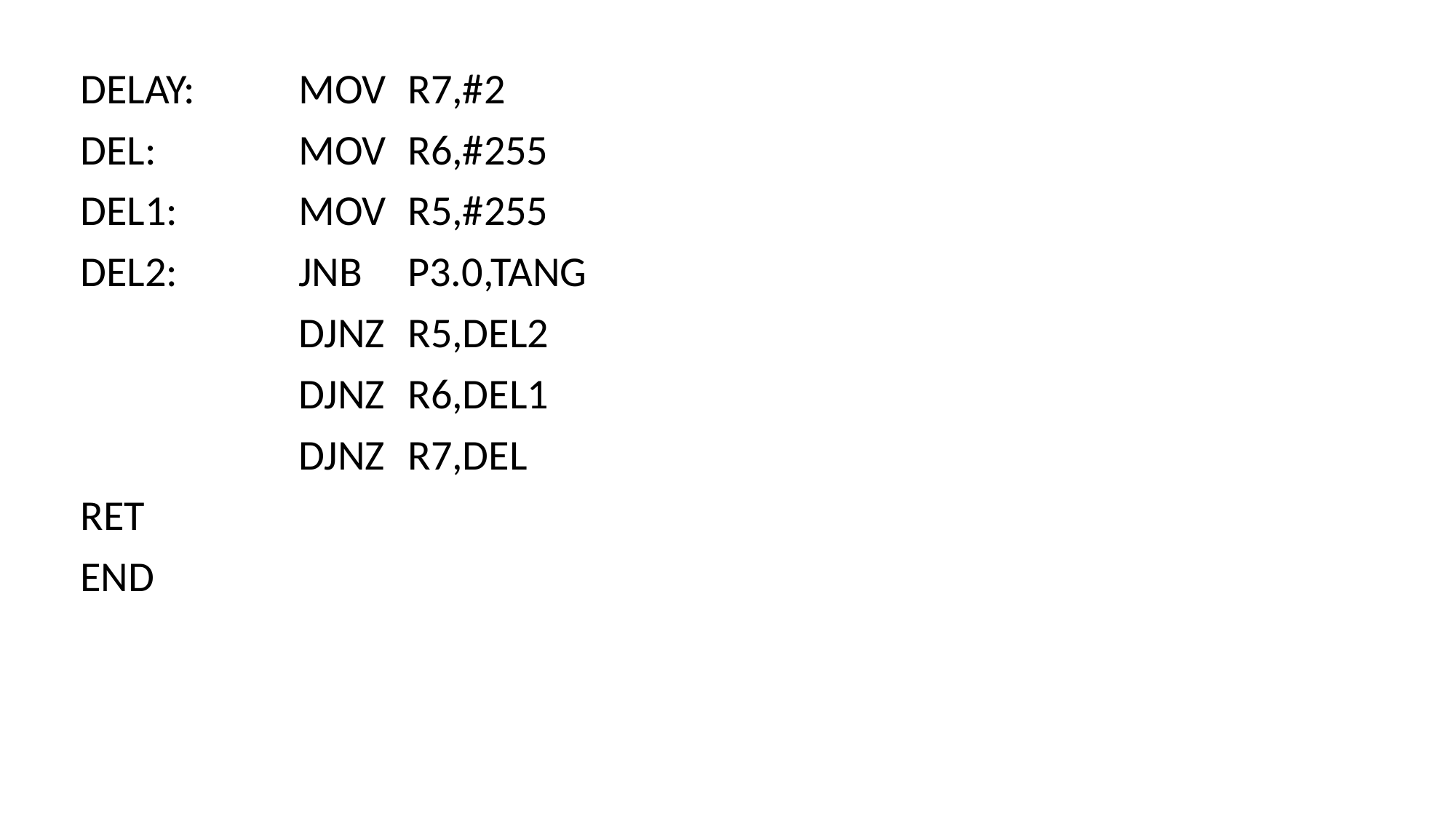

DELAY:	MOV	R7,#2
DEL:		MOV	R6,#255
DEL1:		MOV	R5,#255
DEL2:		JNB	P3.0,TANG
		DJNZ	R5,DEL2
		DJNZ	R6,DEL1
		DJNZ	R7,DEL
RET
END